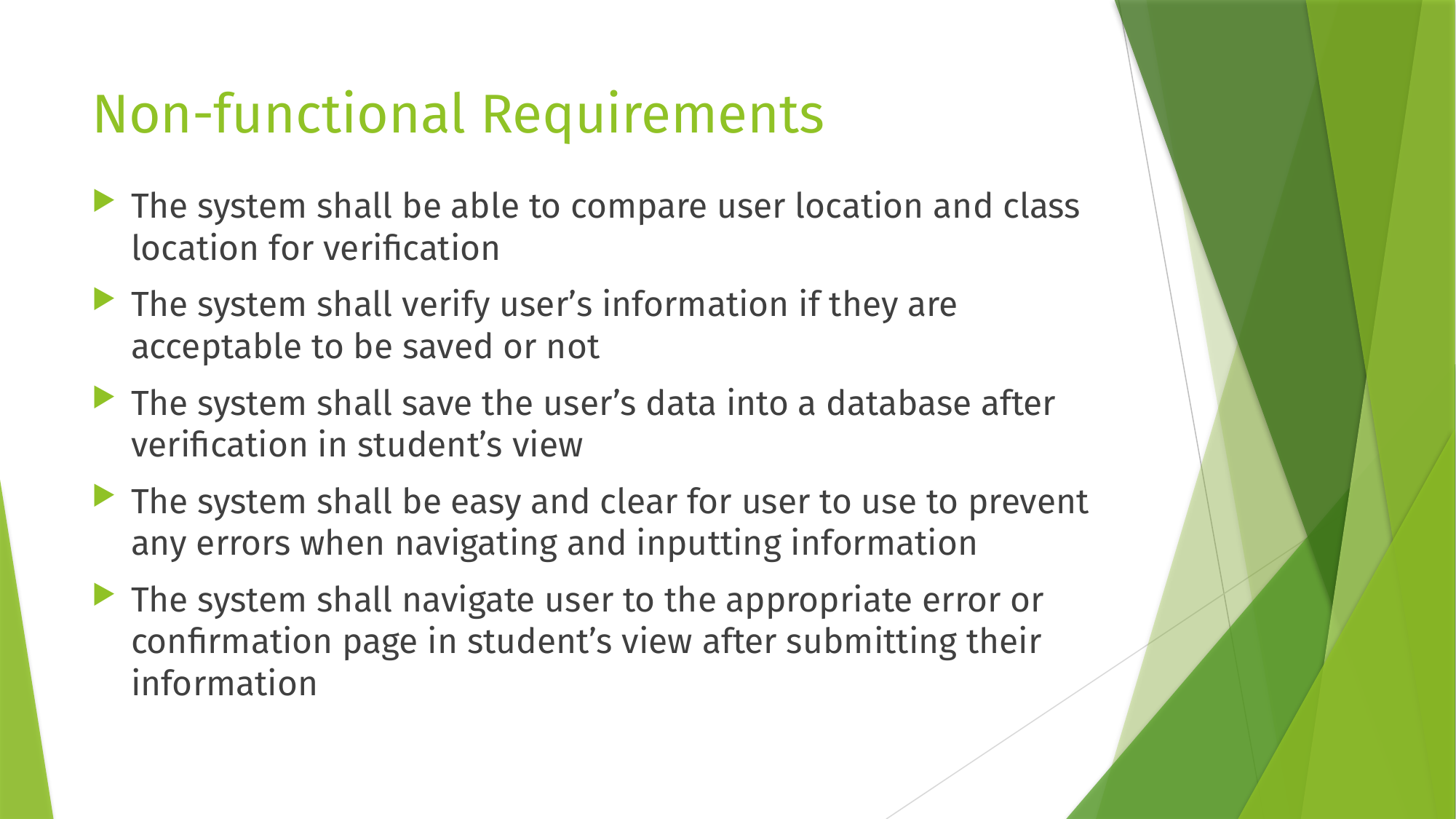

# Non-functional Requirements
The system shall be able to compare user location and class location for verification
The system shall verify user’s information if they are acceptable to be saved or not
The system shall save the user’s data into a database after verification in student’s view
The system shall be easy and clear for user to use to prevent any errors when navigating and inputting information
The system shall navigate user to the appropriate error or confirmation page in student’s view after submitting their information